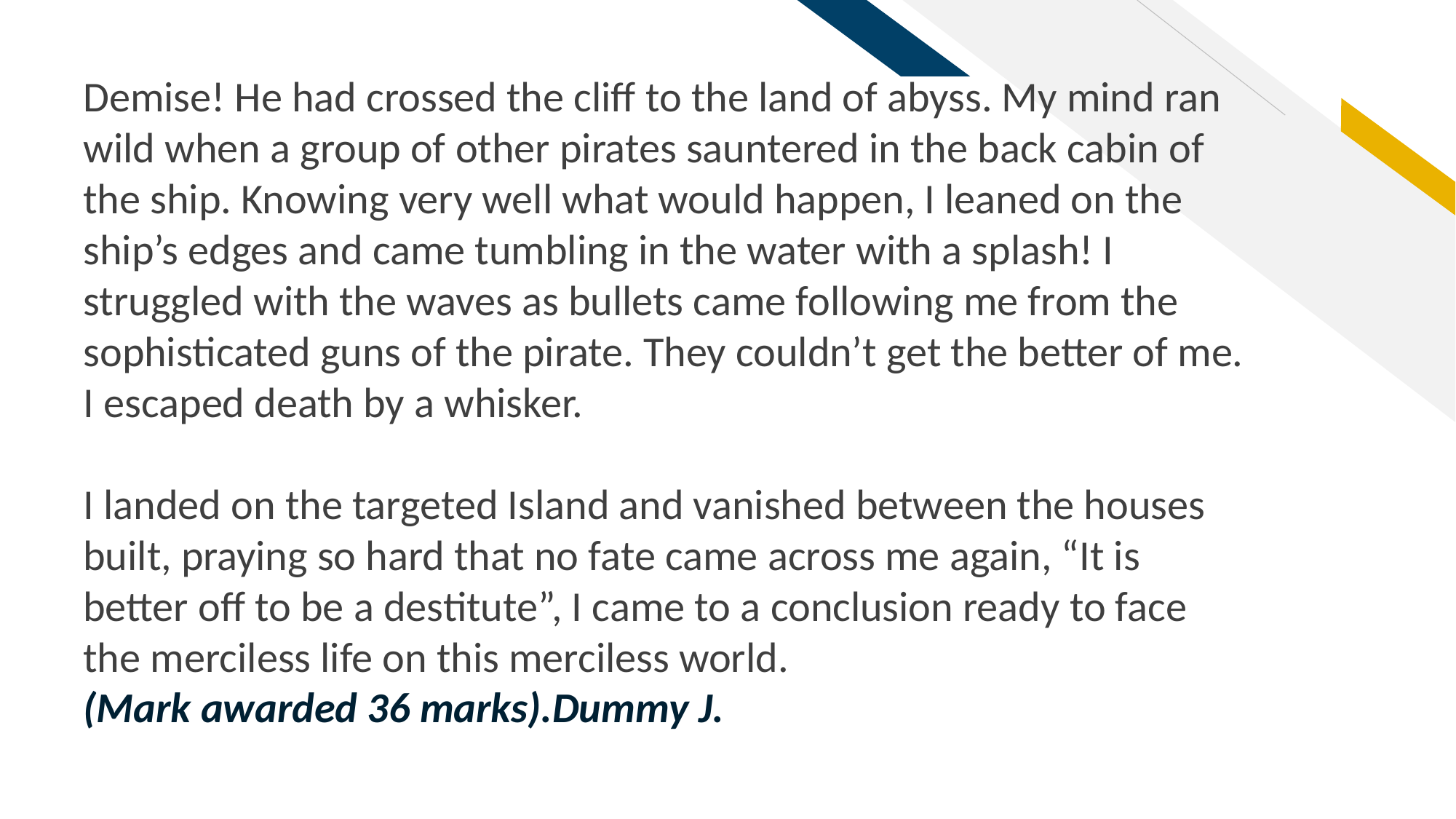

Demise! He had crossed the cliff to the land of abyss. My mind ran wild when a group of other pirates sauntered in the back cabin of the ship. Knowing very well what would happen, I leaned on the ship’s edges and came tumbling in the water with a splash! I struggled with the waves as bullets came following me from the sophisticated guns of the pirate. They couldn’t get the better of me. I escaped death by a whisker.

I landed on the targeted Island and vanished between the houses built, praying so hard that no fate came across me again, “It is better off to be a destitute”, I came to a conclusion ready to face the merciless life on this merciless world.
(Mark awarded 36 marks).Dummy J.